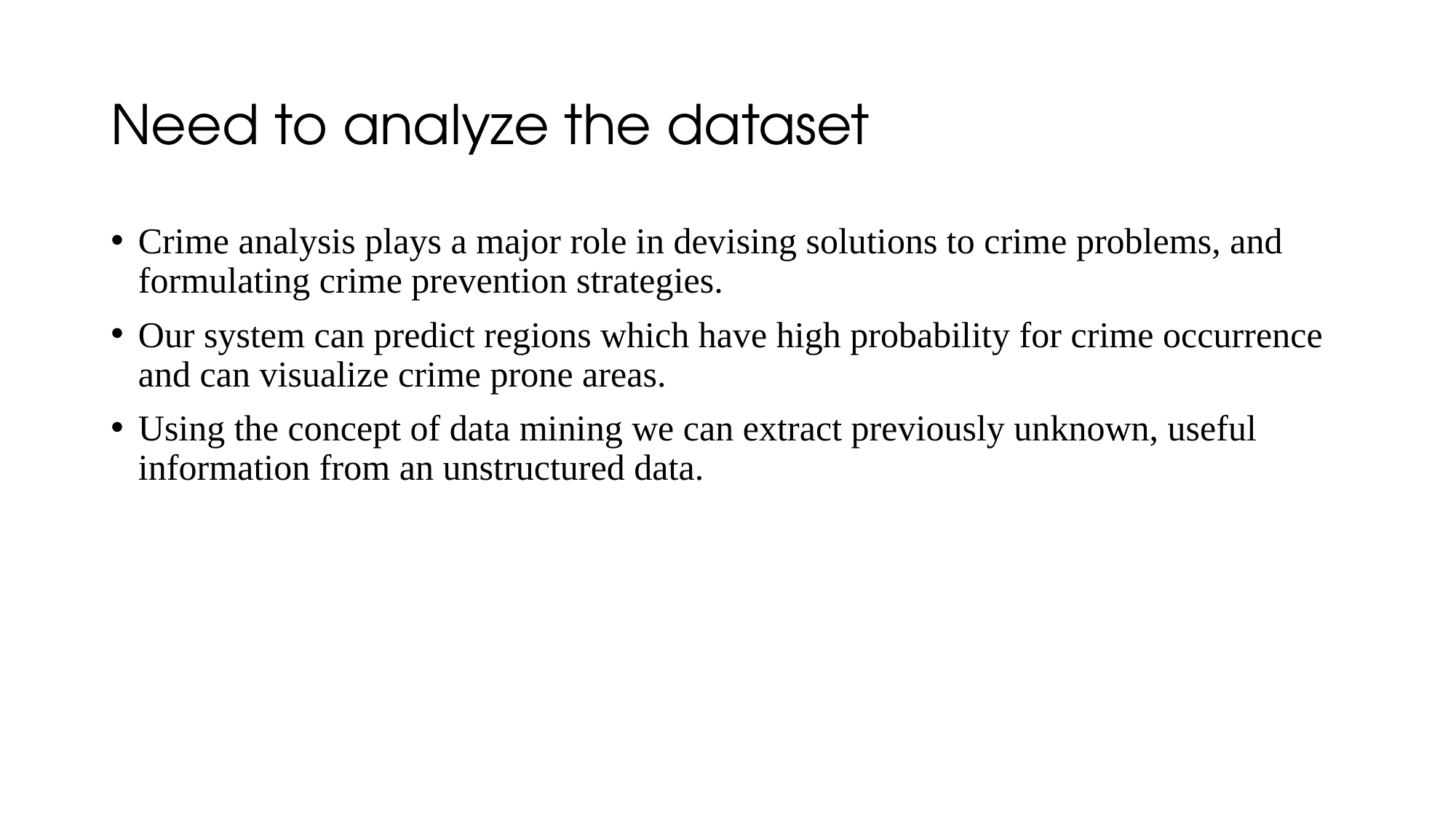

# Need to analyze the dataset

Crime analysis plays a major role in devising solutions to crime problems, and formulating crime prevention strategies.
Our system can predict regions which have high probability for crime occurrence and can visualize crime prone areas.
Using the concept of data mining we can extract previously unknown, useful information from an unstructured data.